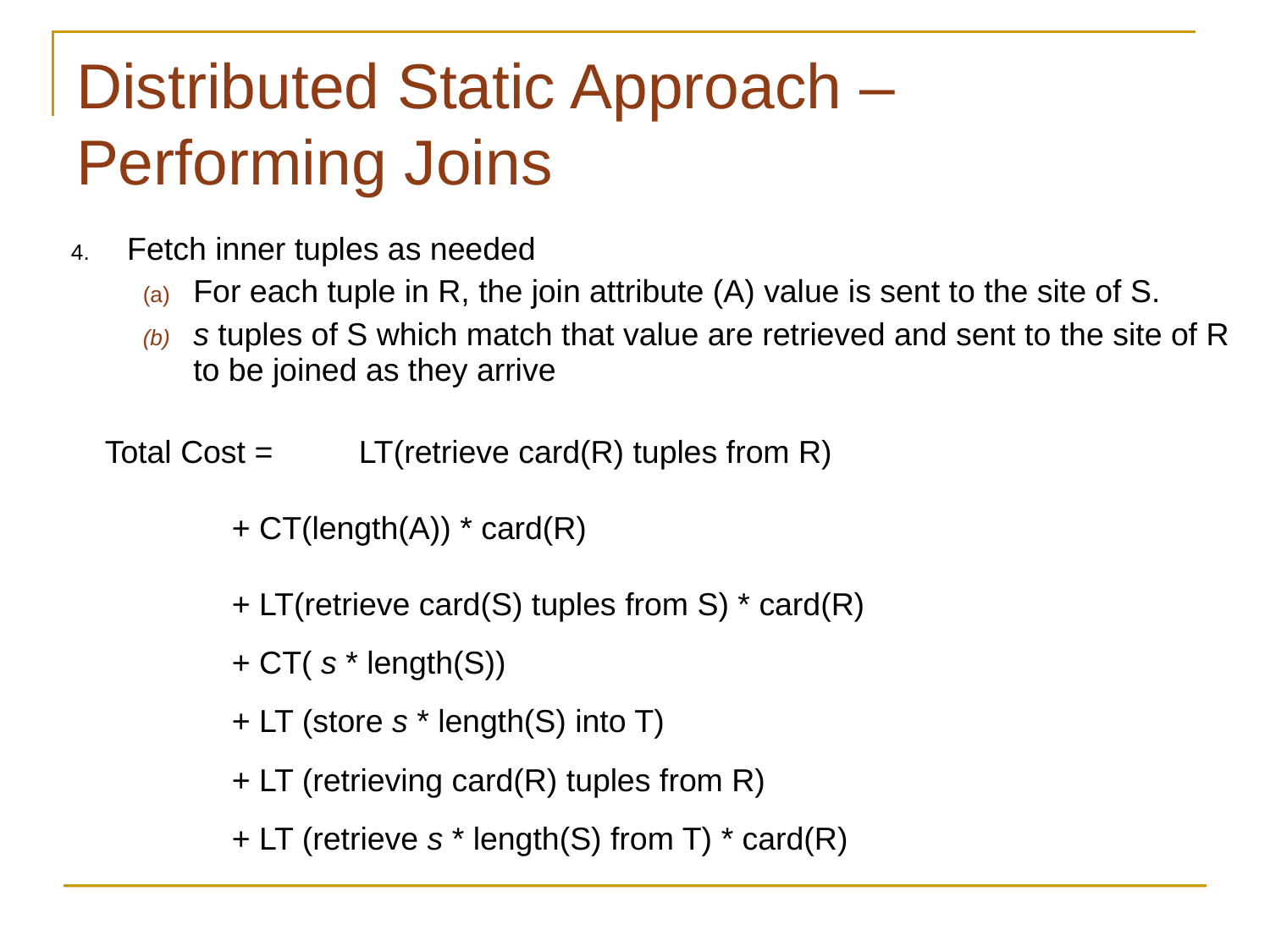

# Distributed Static Approach – Performing Joins
Fetch inner tuples as needed
For each tuple in R, the join attribute (A) value is sent to the site of S.
s tuples of S which match that value are retrieved and sent to the site of R to be joined as they arrive

Total Cost = 	LT(retrieve card(R) tuples from R)

	+ CT(length(A)) * card(R)

	+ LT(retrieve card(S) tuples from S) * card(R)
	+ CT( s * length(S))
	+ LT (store s * length(S) into T)
	+ LT (retrieving card(R) tuples from R)
     	+ LT (retrieve s * length(S) from T) * card(R)